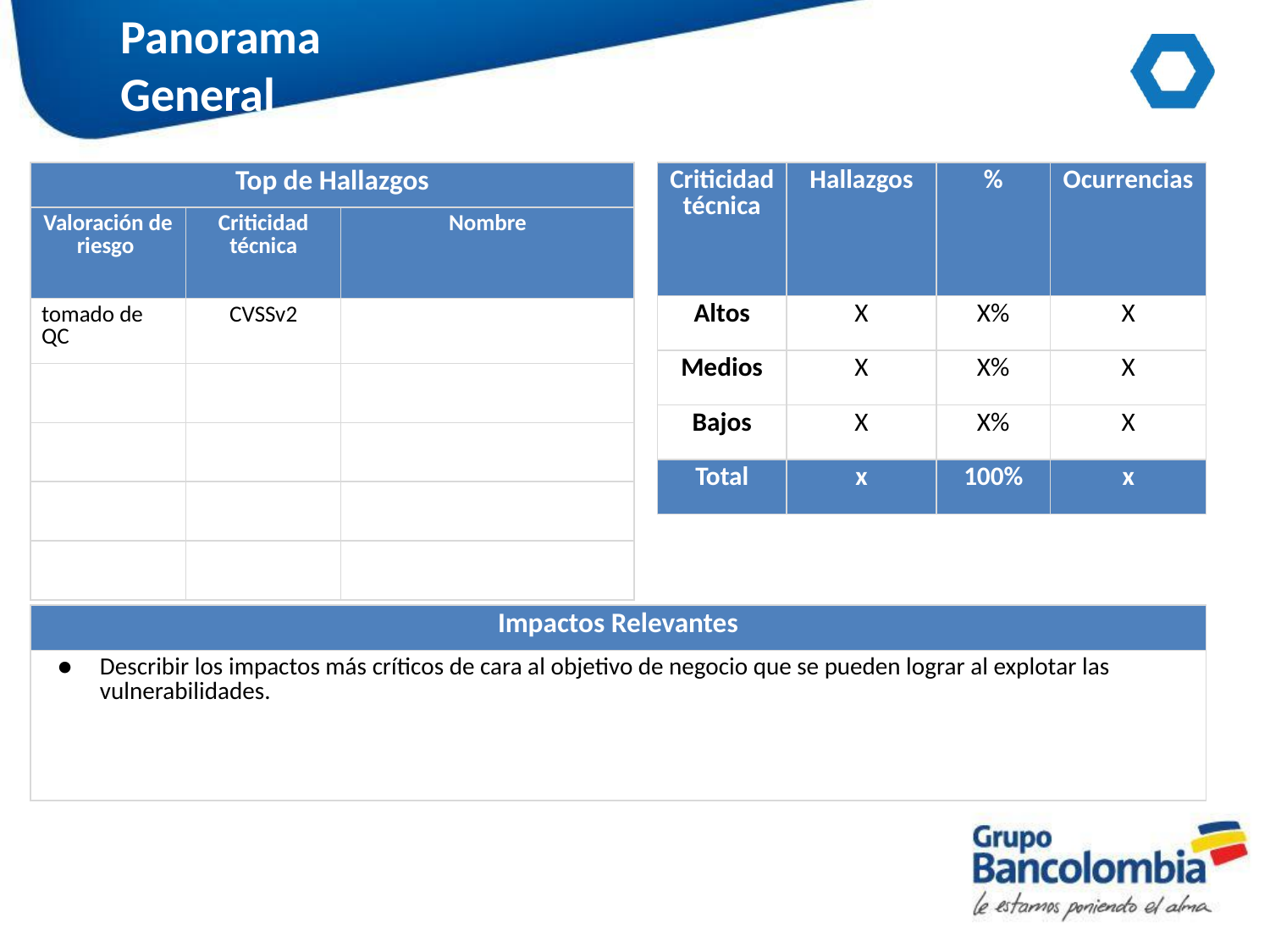

Panorama General
| Top de Hallazgos |  |  |
| --- | --- | --- |
| Valoración de riesgo | Criticidad técnica | Nombre |
| tomado de QC | CVSSv2 |  |
|  |  |  |
|  |  |  |
|  |  |  |
|  |  |  |
| Criticidad técnica | Hallazgos | % | Ocurrencias |
| --- | --- | --- | --- |
| Altos | X | X% | X |
| Medios | X | X% | X |
| Bajos | X | X% | X |
| Total | x | 100% | x |
| Impactos Relevantes |
| --- |
| Describir los impactos más críticos de cara al objetivo de negocio que se pueden lograr al explotar las vulnerabilidades. |